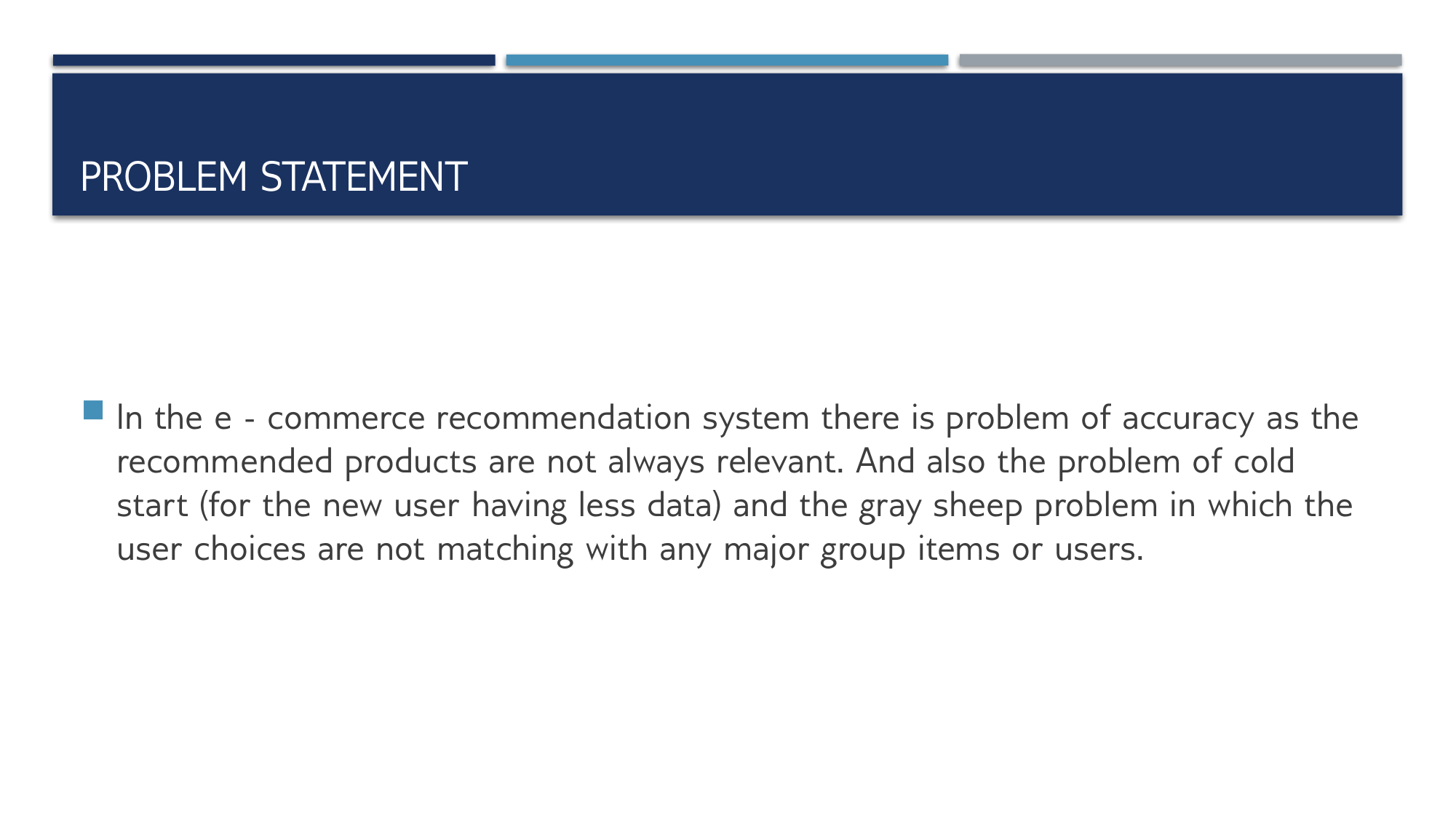

# PROBLEM STATEMENT
In the e - commerce recommendation system there is problem of accuracy as the recommended products are not always relevant. And also the problem of cold start (for the new user having less data) and the gray sheep problem in which the user choices are not matching with any major group items or users.